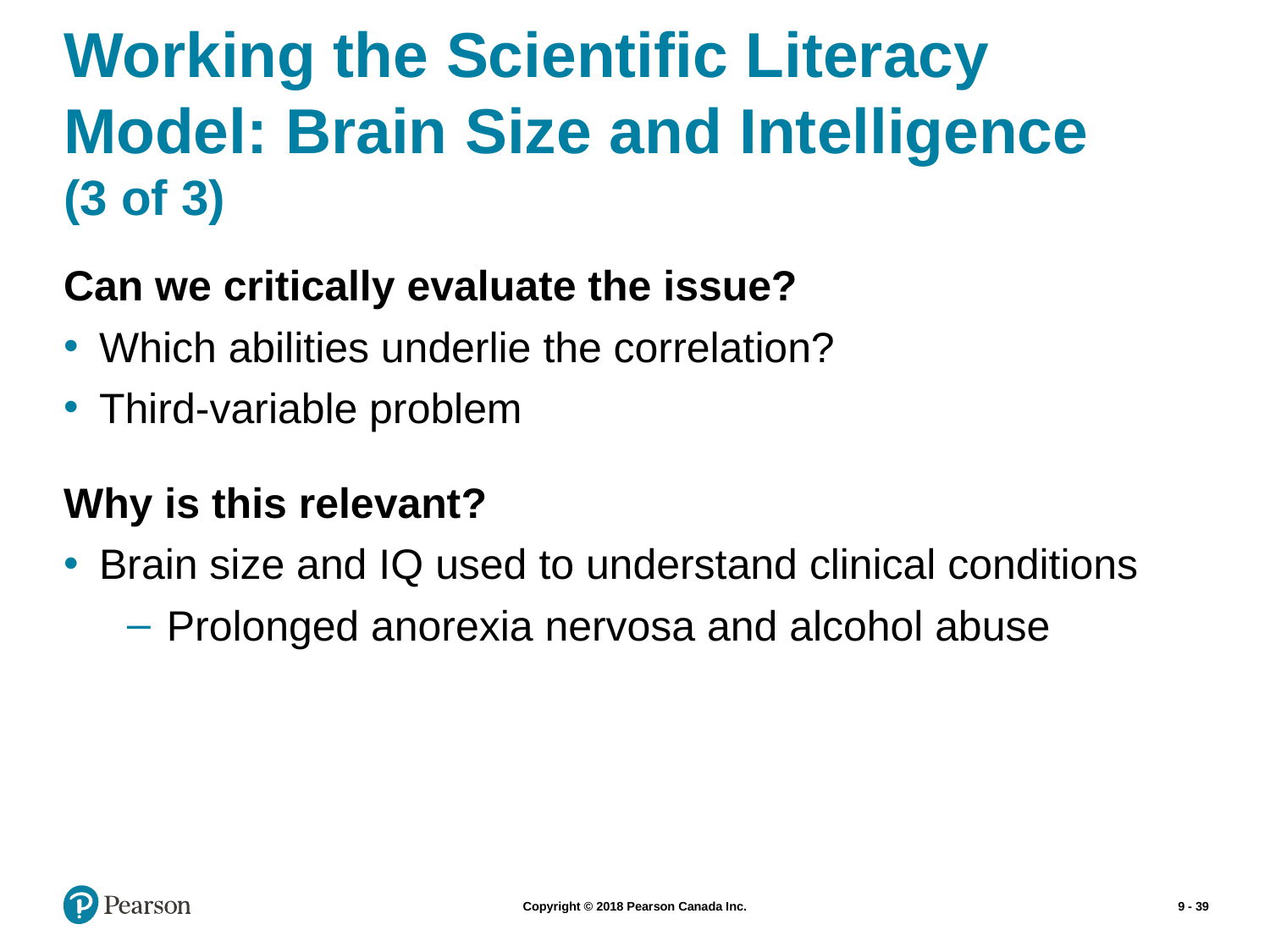

# Working the Scientific Literacy Model: Brain Size and Intelligence     (3 of 3)
Can we critically evaluate the issue?
Which abilities underlie the correlation?
Third-variable problem
Why is this relevant?
Brain size and IQ used to understand clinical conditions
Prolonged anorexia nervosa and alcohol abuse